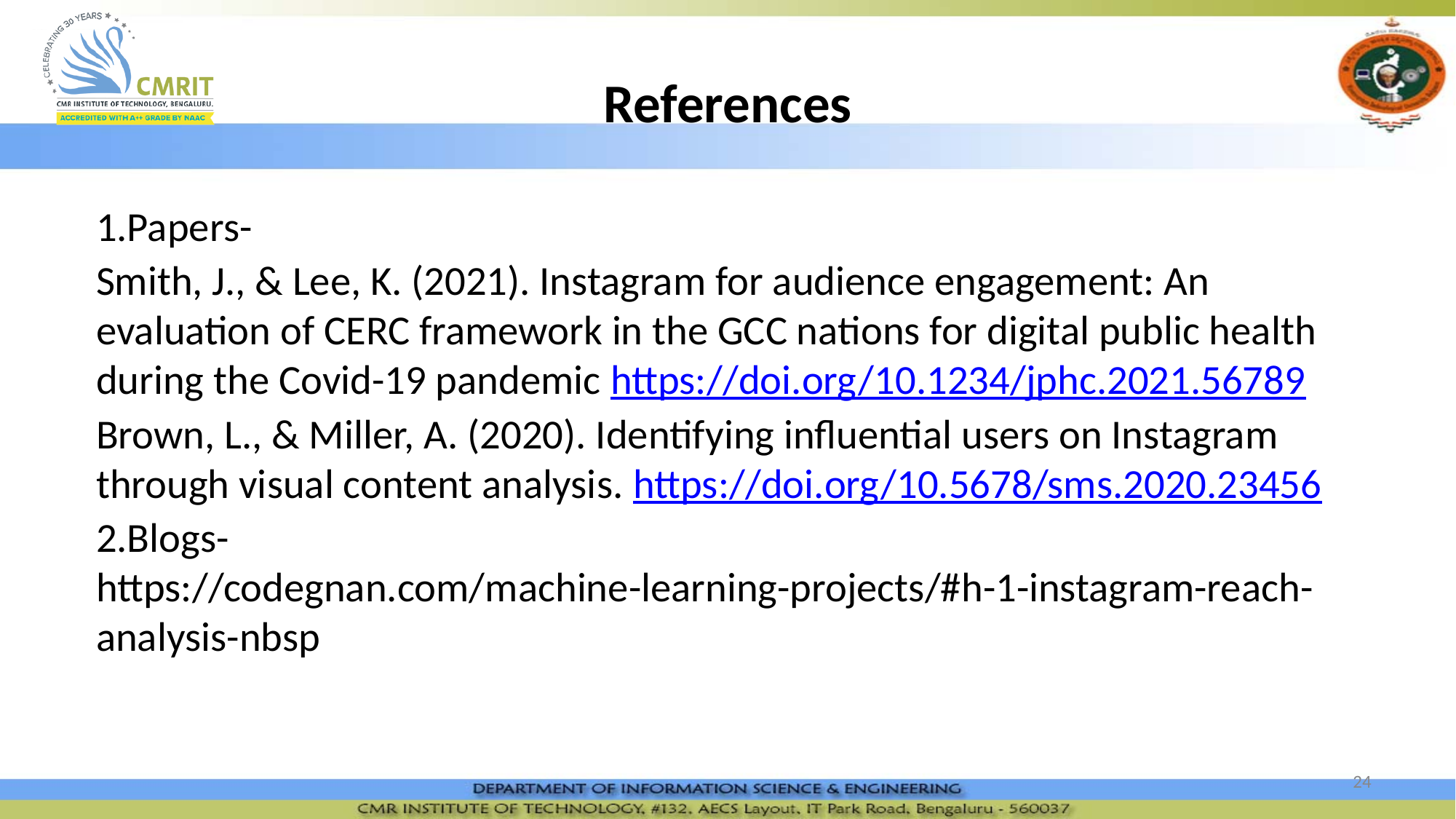

# References
1.Papers-
Smith, J., & Lee, K. (2021). Instagram for audience engagement: An evaluation of CERC framework in the GCC nations for digital public health during the Covid-19 pandemic https://doi.org/10.1234/jphc.2021.56789
Brown, L., & Miller, A. (2020). Identifying influential users on Instagram through visual content analysis. https://doi.org/10.5678/sms.2020.23456
2.Blogs-
https://codegnan.com/machine-learning-projects/#h-1-instagram-reach-analysis-nbsp
24